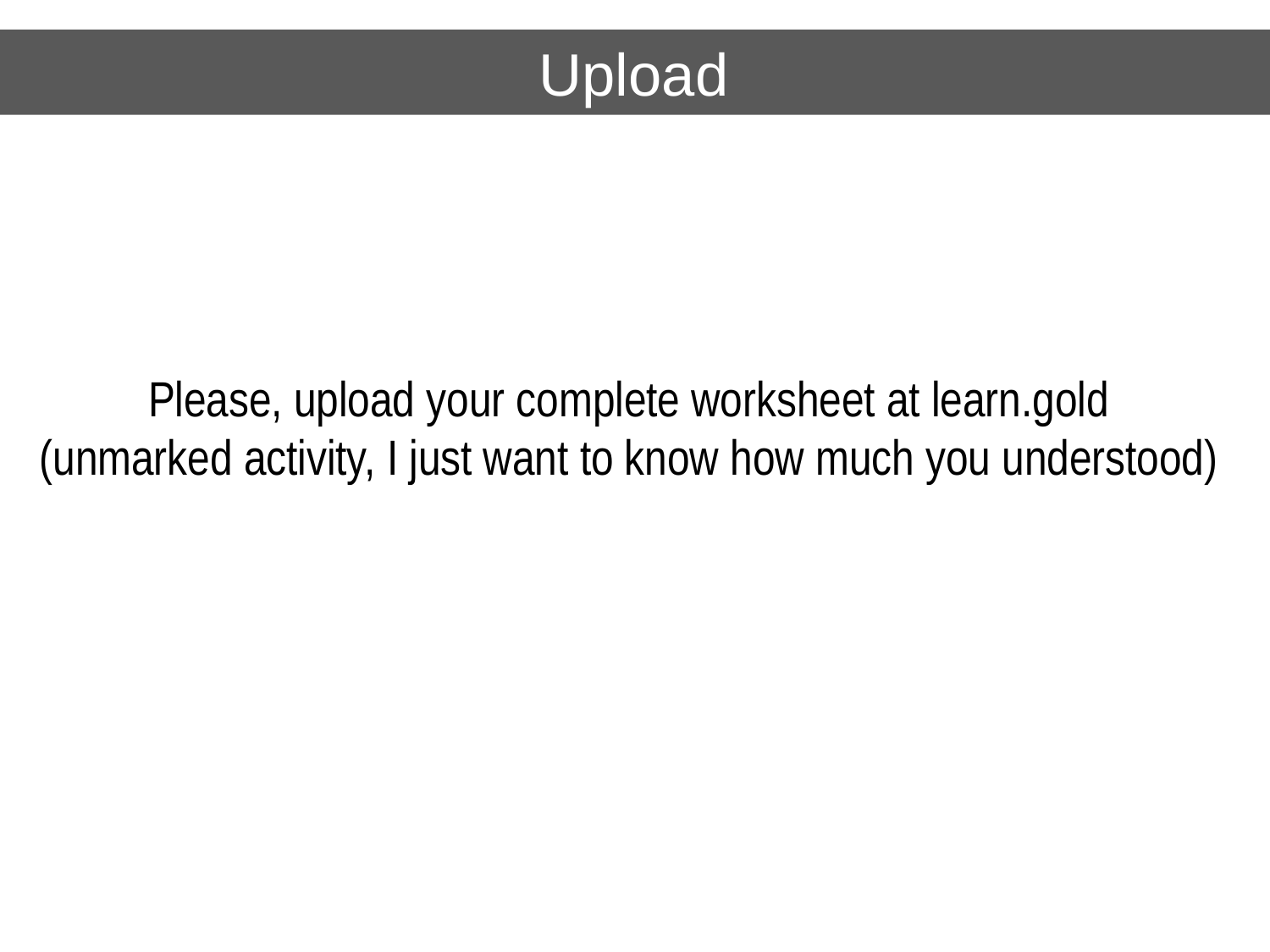

# Upload
Please, upload your complete worksheet at learn.gold
(unmarked activity, I just want to know how much you understood)